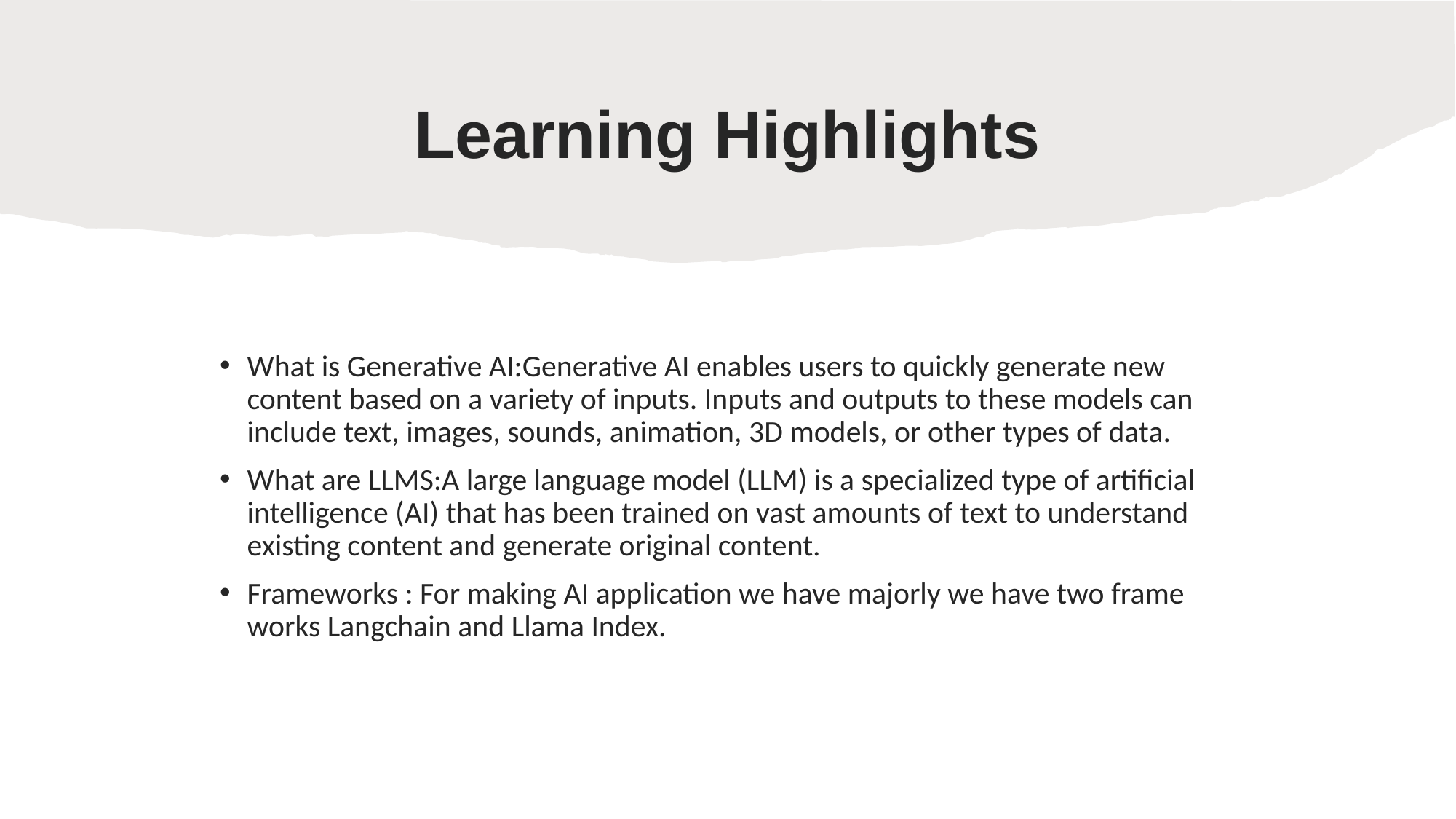

# Learning Highlights
What is Generative AI:Generative AI enables users to quickly generate new content based on a variety of inputs. Inputs and outputs to these models can include text, images, sounds, animation, 3D models, or other types of data.
What are LLMS:A large language model (LLM) is a specialized type of artificial intelligence (AI) that has been trained on vast amounts of text to understand existing content and generate original content.
Frameworks : For making AI application we have majorly we have two frame works Langchain and Llama Index.